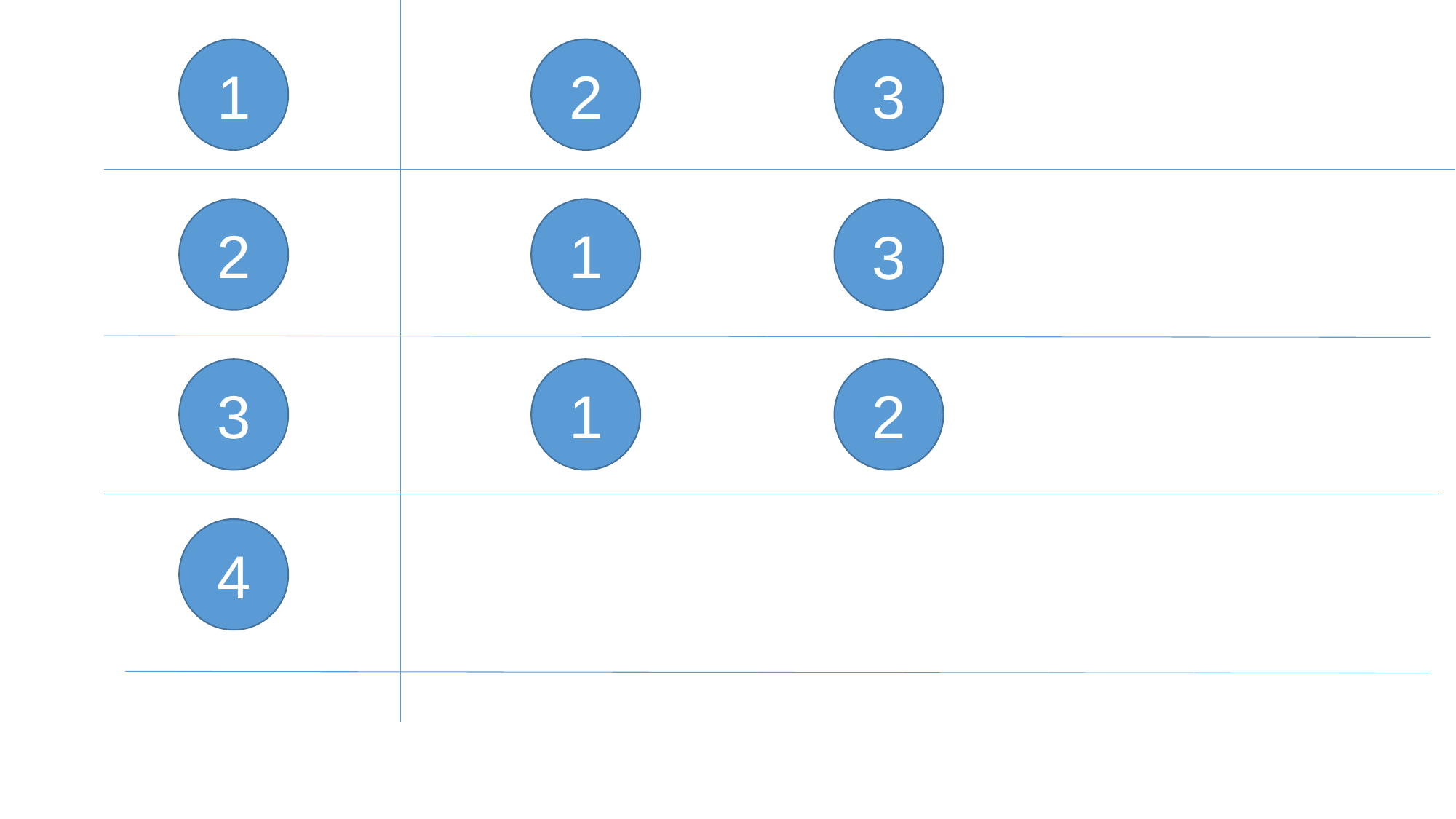

1
2
3
2
1
3
3
1
2
4